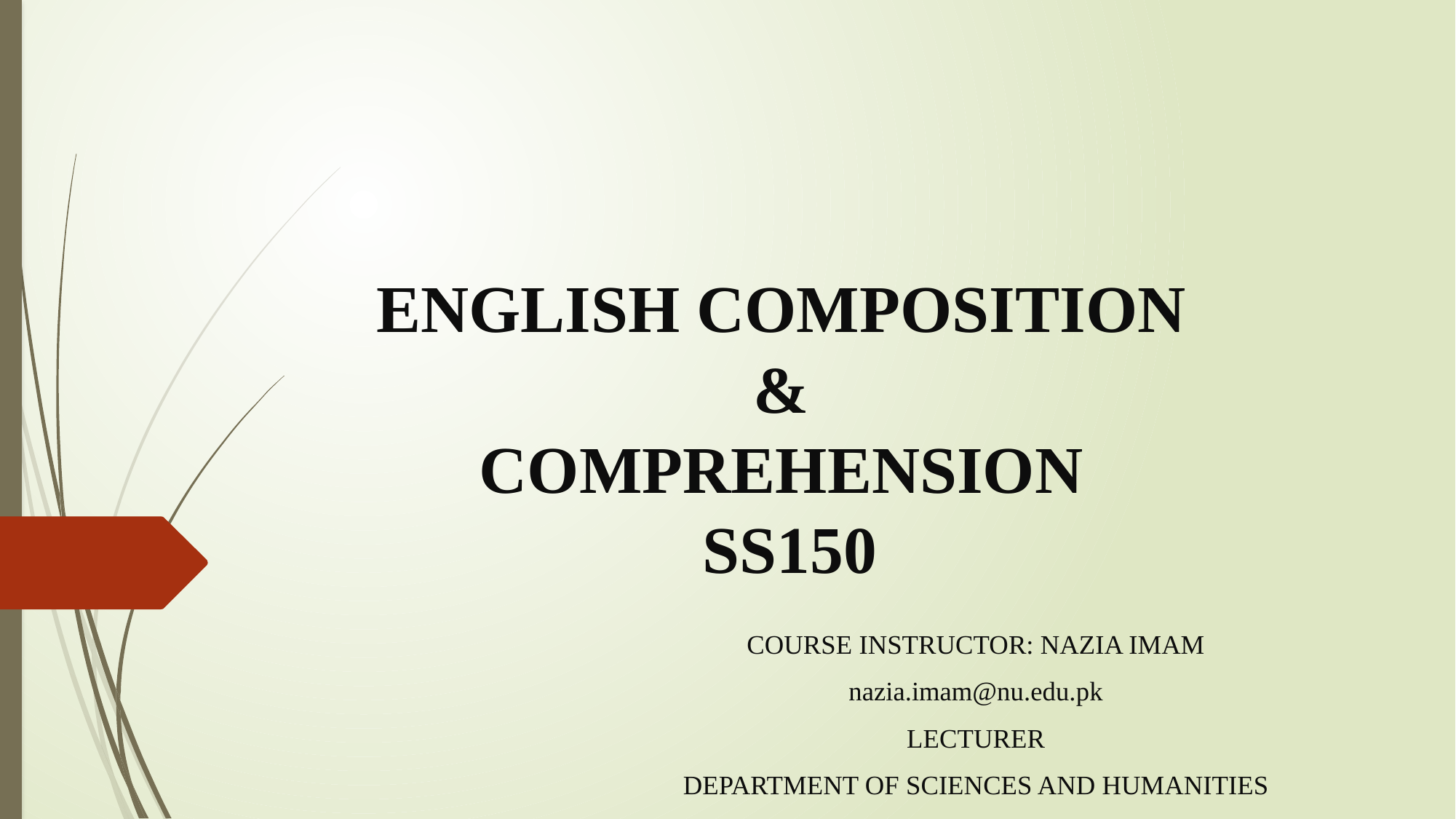

# ENGLISH COMPOSITION & COMPREHENSION SS150
COURSE INSTRUCTOR: NAZIA IMAM
nazia.imam@nu.edu.pk
LECTURER
DEPARTMENT OF SCIENCES AND HUMANITIES